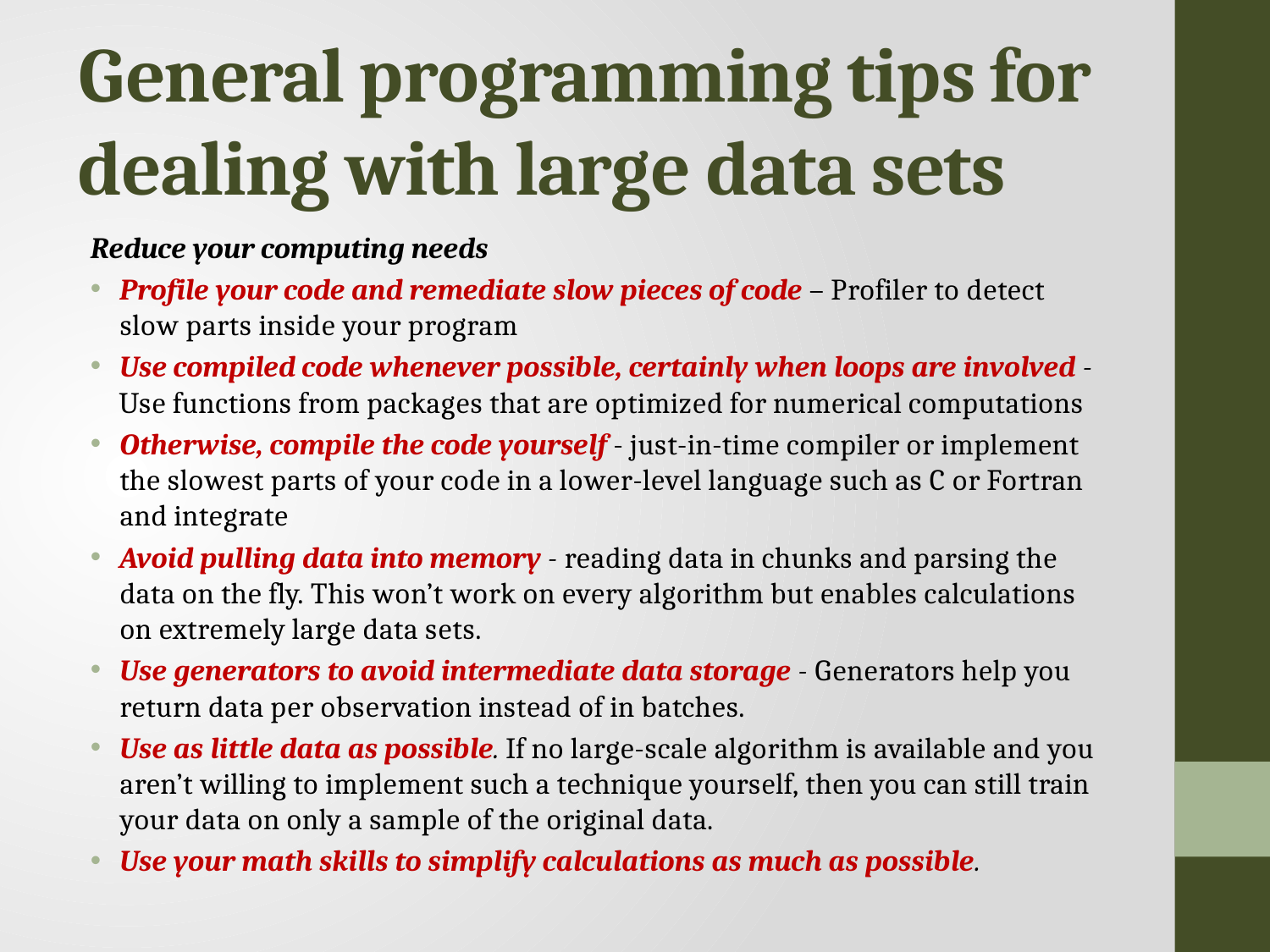

# General programming tips for dealing with large data sets
Reduce your computing needs
Profile your code and remediate slow pieces of code – Profiler to detect slow parts inside your program
Use compiled code whenever possible, certainly when loops are involved - Use functions from packages that are optimized for numerical computations
Otherwise, compile the code yourself - just-in-time compiler or implement the slowest parts of your code in a lower-level language such as C or Fortran and integrate
Avoid pulling data into memory - reading data in chunks and parsing the data on the fly. This won’t work on every algorithm but enables calculations on extremely large data sets.
Use generators to avoid intermediate data storage - Generators help you return data per observation instead of in batches.
Use as little data as possible. If no large-scale algorithm is available and you aren’t willing to implement such a technique yourself, then you can still train your data on only a sample of the original data.
Use your math skills to simplify calculations as much as possible.